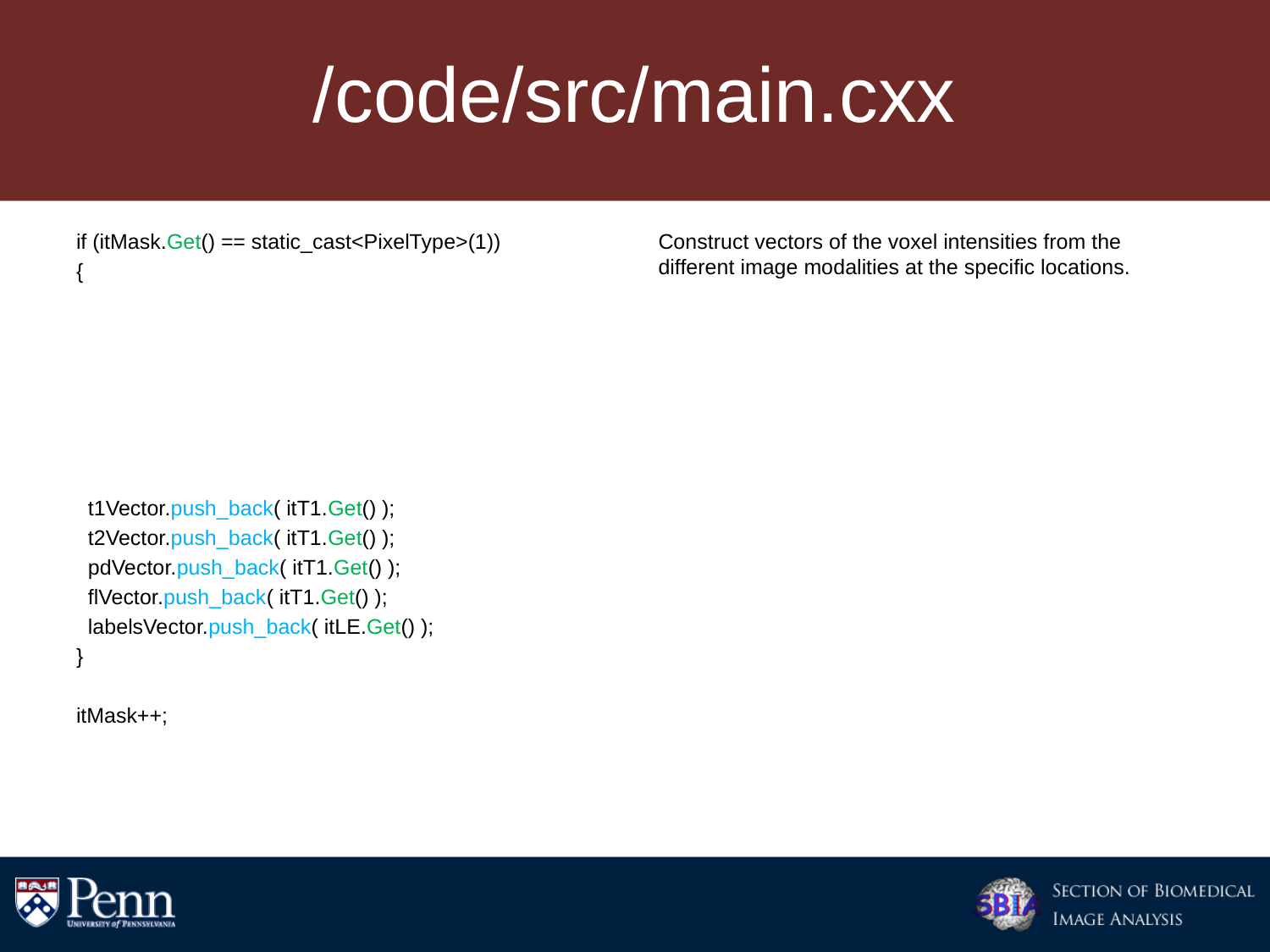

# /code/src/main.cxx
if (itMask.Get() == static_cast<PixelType>(1))
{
  FloatImageType::IndexType index = itMask.GetIndex();
  itT1.SetIndex( index );
  itT2. SetIndex( index );
  itFL. SetIndex( index );
  itPD. SetIndex( index );
  itLE. SetIndex( index );

  t1Vector.push_back( itT1.Get() );
  t2Vector.push_back( itT1.Get() );
  pdVector.push_back( itT1.Get() );
  flVector.push_back( itT1.Get() );
  labelsVector.push_back( itLE.Get() );
}

itMask++;
Construct vectors of the voxel intensities from the different image modalities at the specific locations.